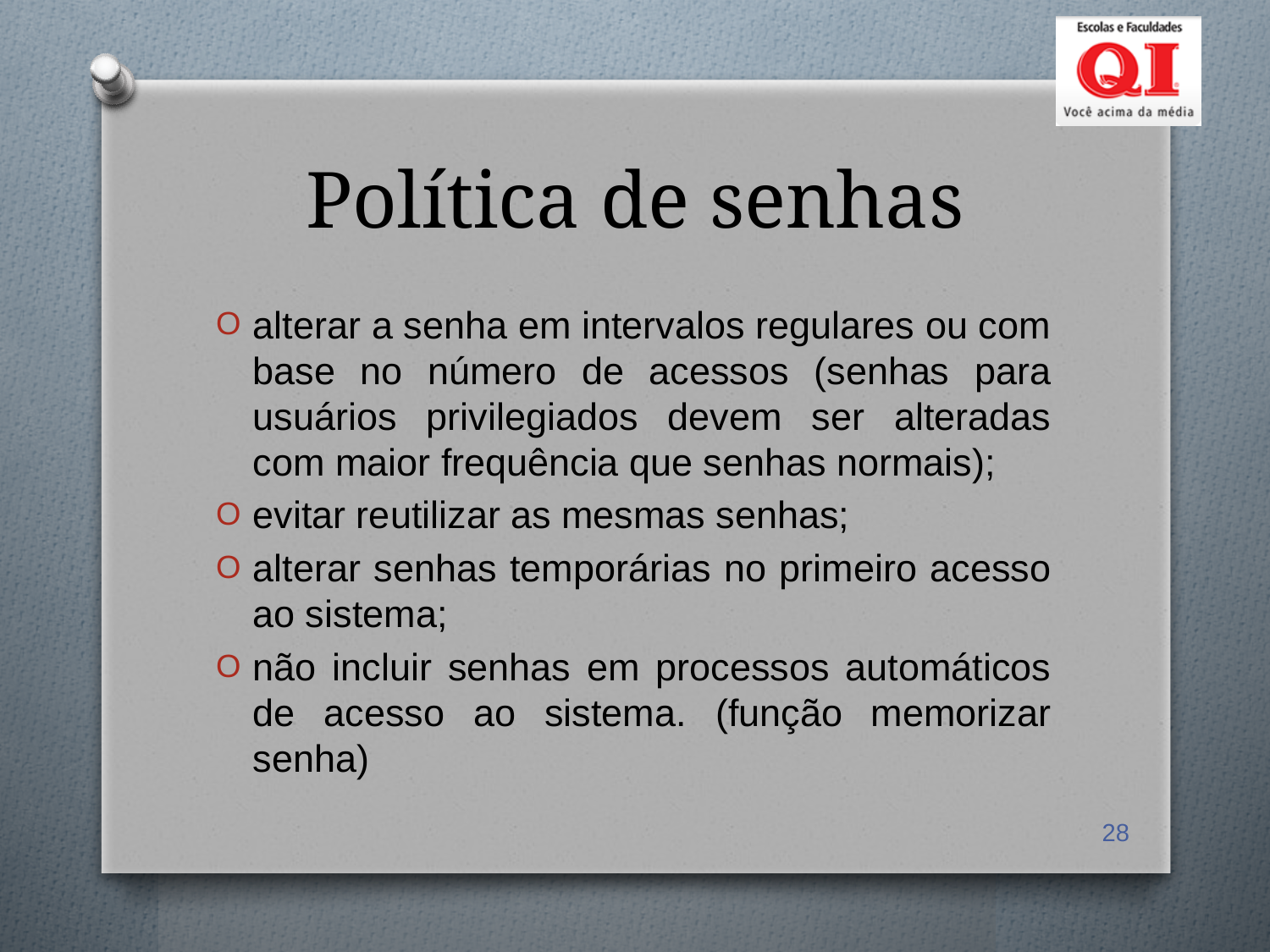

# Política de senhas
alterar a senha em intervalos regulares ou com base no número de acessos (senhas para usuários privilegiados devem ser alteradas com maior frequência que senhas normais);
evitar reutilizar as mesmas senhas;
alterar senhas temporárias no primeiro acesso ao sistema;
não incluir senhas em processos automáticos de acesso ao sistema. (função memorizar senha)
28